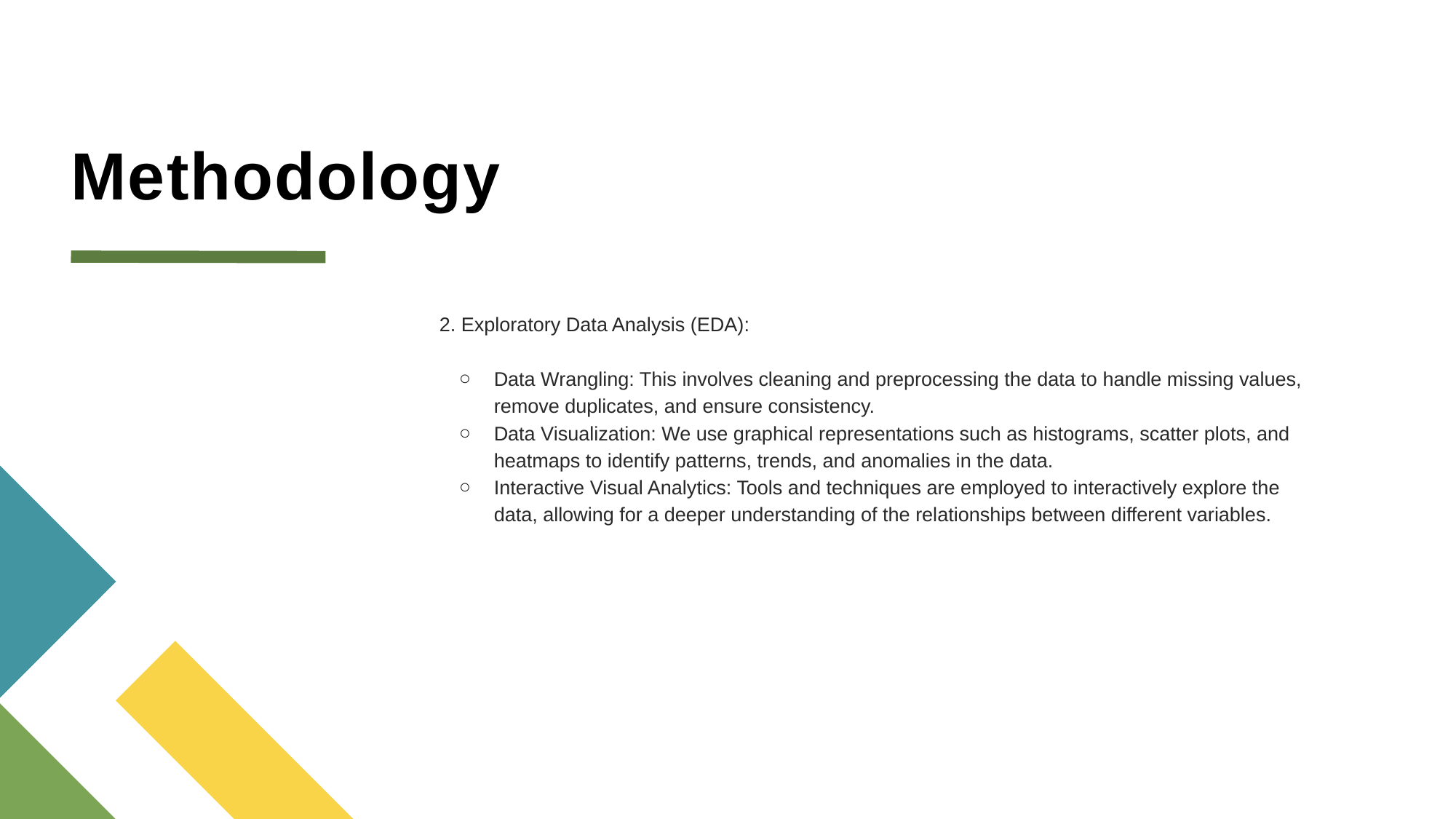

# Methodology
2. Exploratory Data Analysis (EDA):
Data Wrangling: This involves cleaning and preprocessing the data to handle missing values, remove duplicates, and ensure consistency.
Data Visualization: We use graphical representations such as histograms, scatter plots, and heatmaps to identify patterns, trends, and anomalies in the data.
Interactive Visual Analytics: Tools and techniques are employed to interactively explore the data, allowing for a deeper understanding of the relationships between different variables.